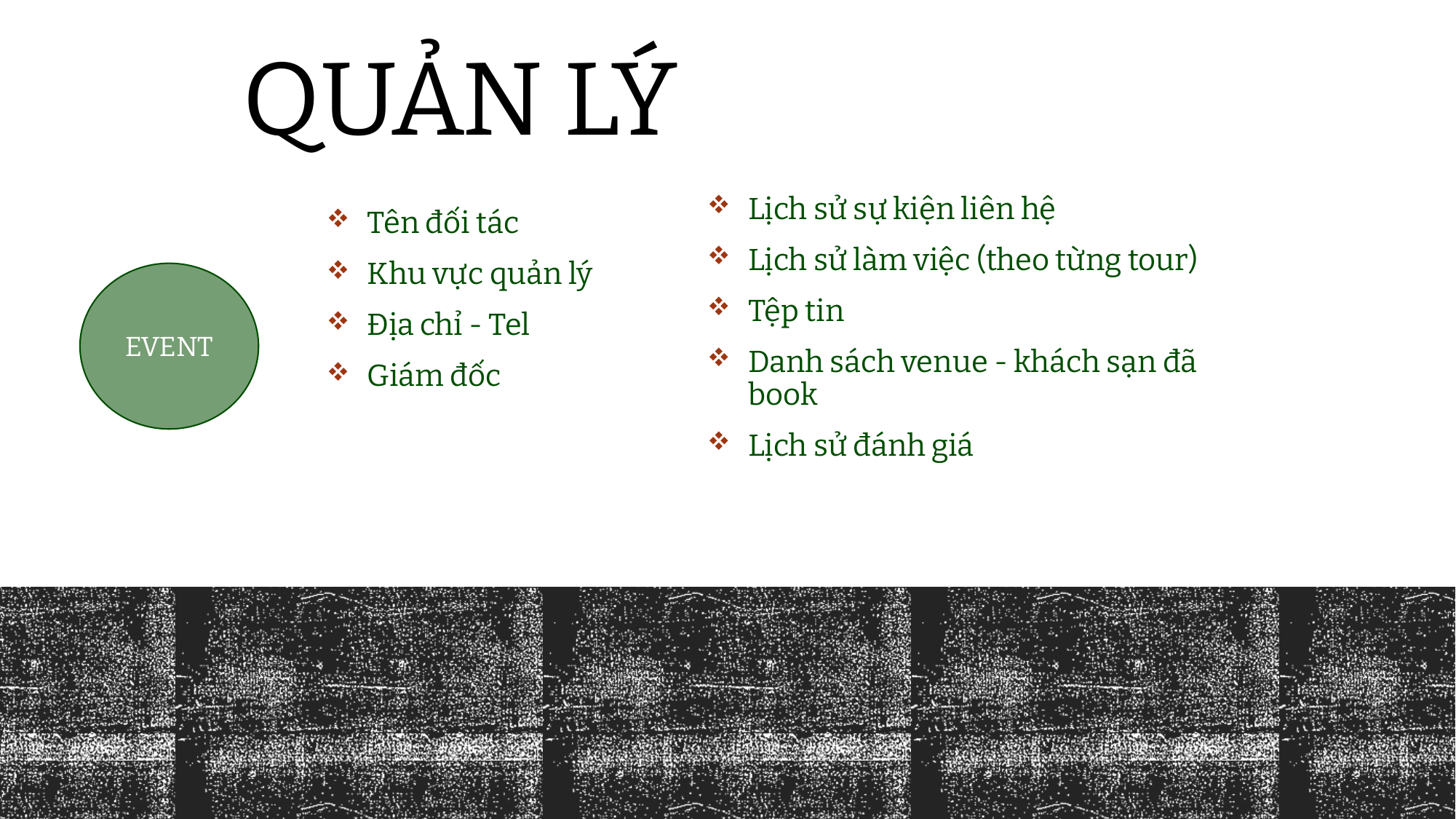

# QUẢN LÝ
Lịch sử sự kiện liên hệ
Lịch sử làm việc (theo từng tour)
Tệp tin
Danh sách venue - khách sạn đã book
Lịch sử đánh giá
Tên đối tác
Khu vực quản lý
Địa chỉ - Tel
Giám đốc

EVENT